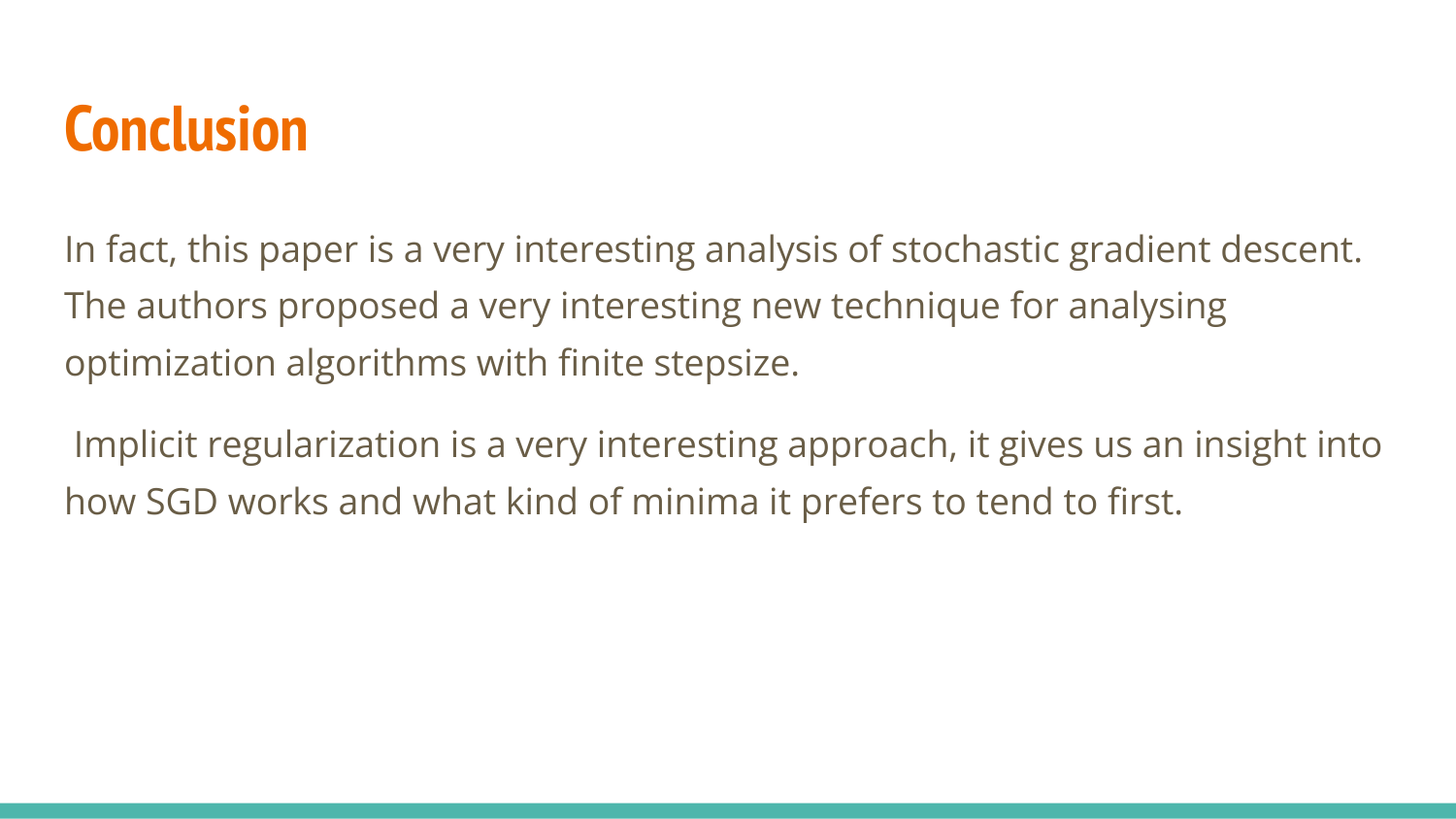

# Conclusion
In fact, this paper is a very interesting analysis of stochastic gradient descent. The authors proposed a very interesting new technique for analysing optimization algorithms with finite stepsize.
 Implicit regularization is a very interesting approach, it gives us an insight into how SGD works and what kind of minima it prefers to tend to first.